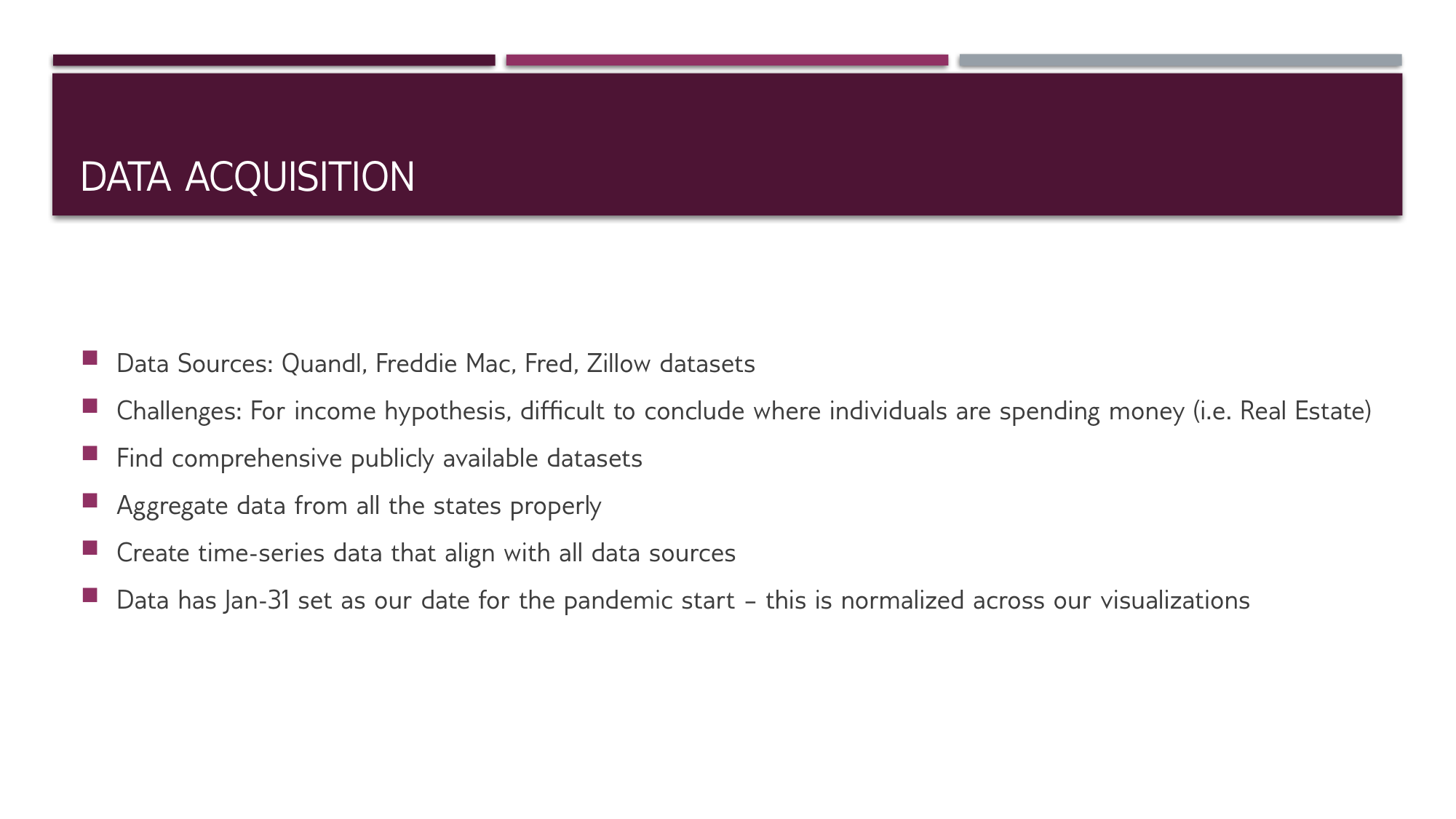

# Data Acquisition
Data Sources: Quandl, Freddie Mac, Fred, Zillow datasets
Challenges: For income hypothesis, difficult to conclude where individuals are spending money (i.e. Real Estate)
Find comprehensive publicly available datasets
Aggregate data from all the states properly
Create time-series data that align with all data sources
Data has Jan-31 set as our date for the pandemic start – this is normalized across our visualizations